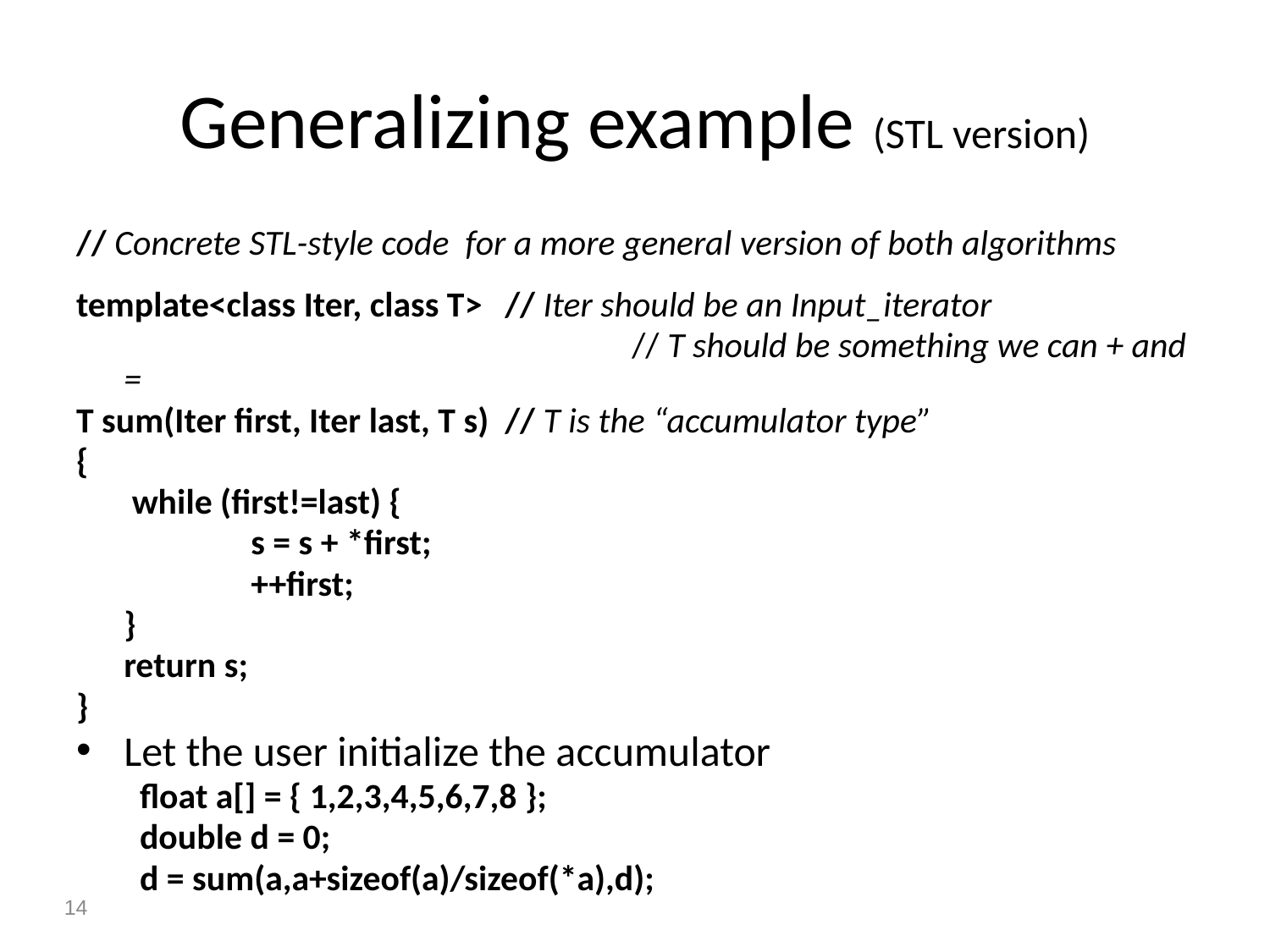

# Generalizing example (STL version)
// Concrete STL-style code  for a more general version of both algorithms

template<class Iter, class T> 	// Iter should be an Input_iterator
					// T should be something we can + and =
T sum(Iter first, Iter last, T s)	// T is the “accumulator type”
{
	 while (first!=last) {
		s = s + *first;
		++first;
	}
	return s;
}
Let the user initialize the accumulator
float a[] = { 1,2,3,4,5,6,7,8 };
double d = 0;
d = sum(a,a+sizeof(a)/sizeof(*a),d);
14